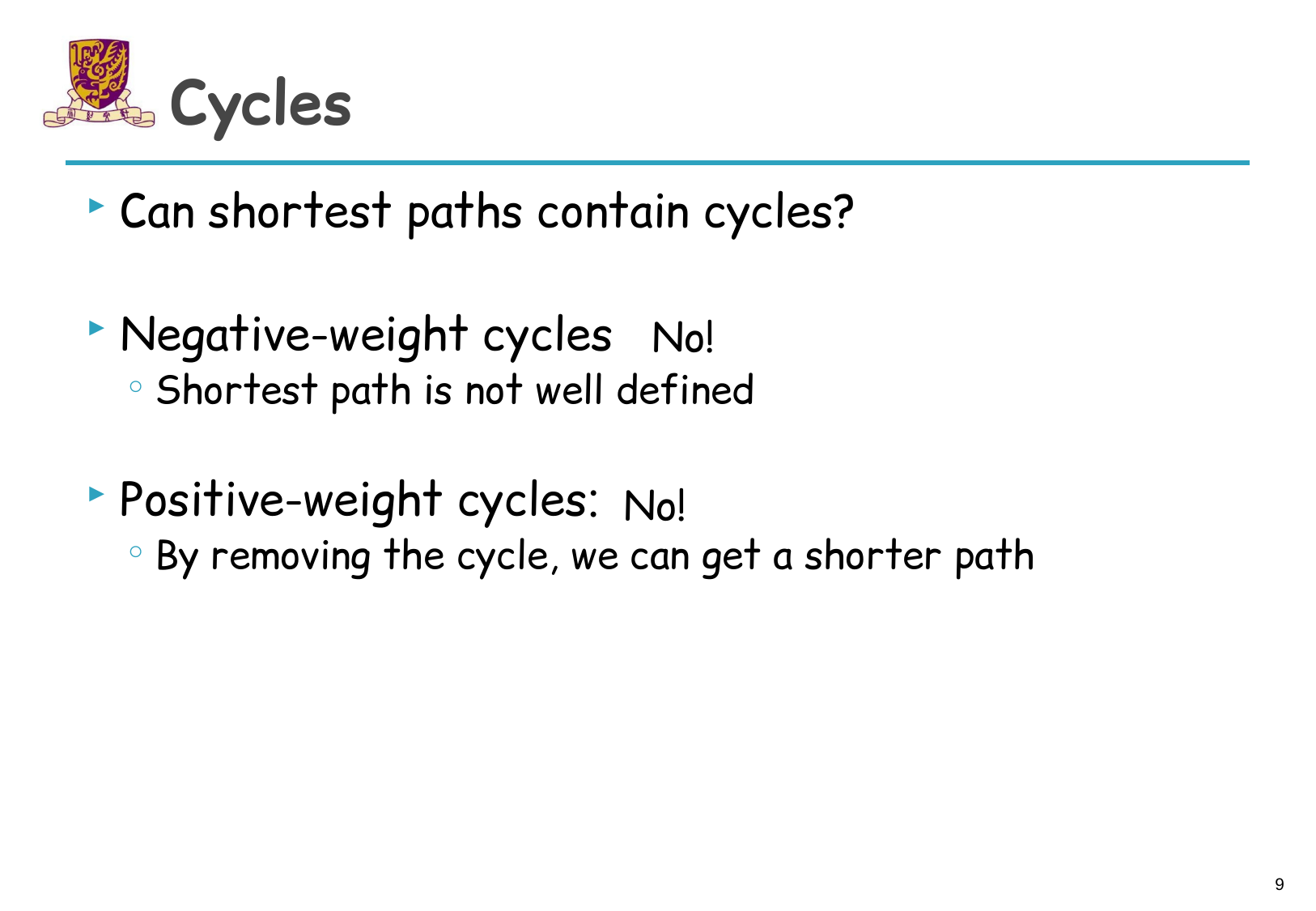

# Cycles
Can shortest paths contain cycles?

Negative-weight cycles
Shortest path is not well defined

Positive-weight cycles:
By removing the cycle, we can get a shorter path
No!
No!
9